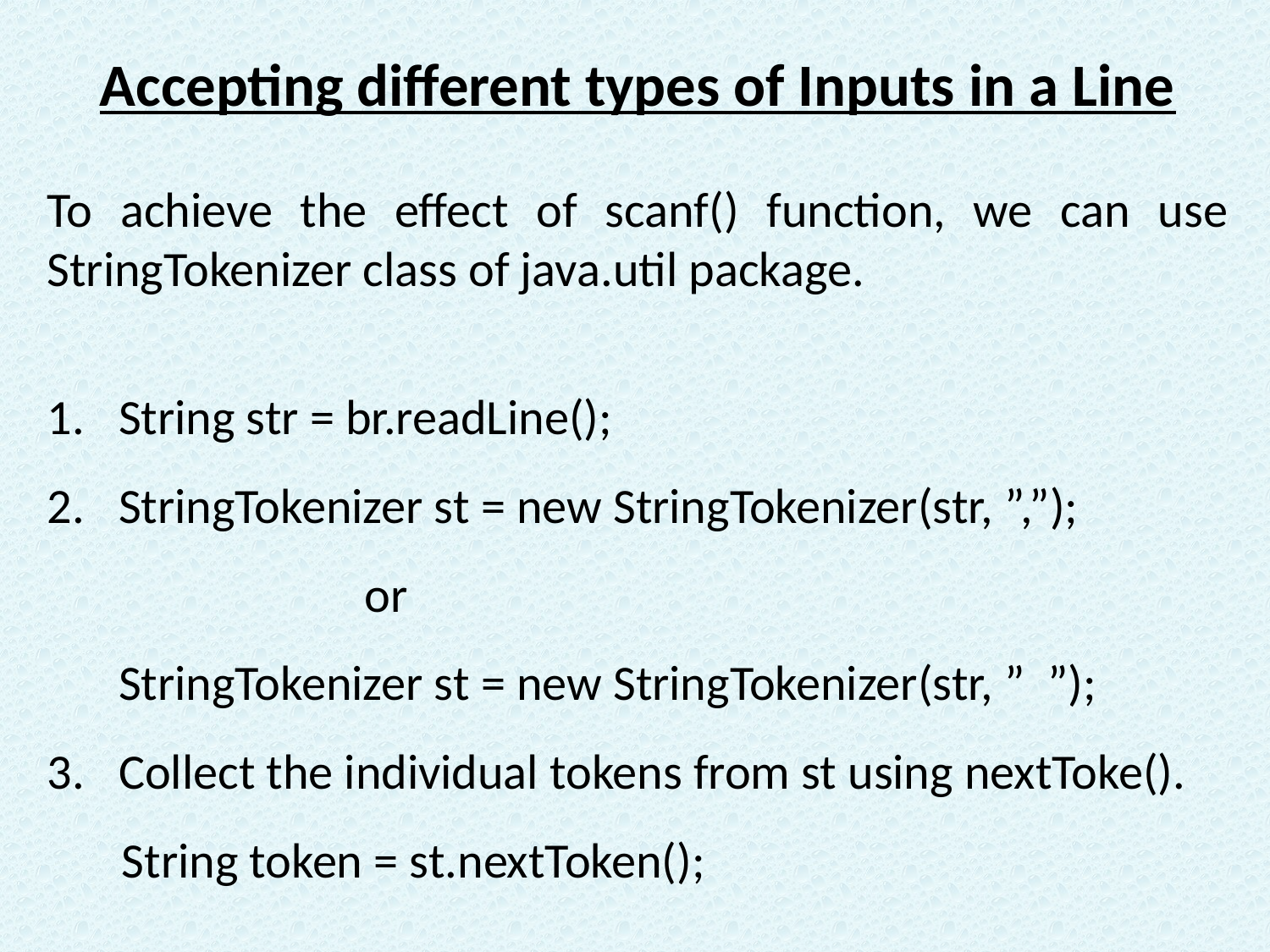

Accepting different types of Inputs in a Line

To achieve the effect of scanf() function, we can use StringTokenizer class of java.util package.

String str = br.readLine();
StringTokenizer st = new StringTokenizer(str, ”,”);
or
	StringTokenizer st = new StringTokenizer(str, ”  ”);
Collect the individual tokens from st using nextToke().
 String token = st.nextToken();